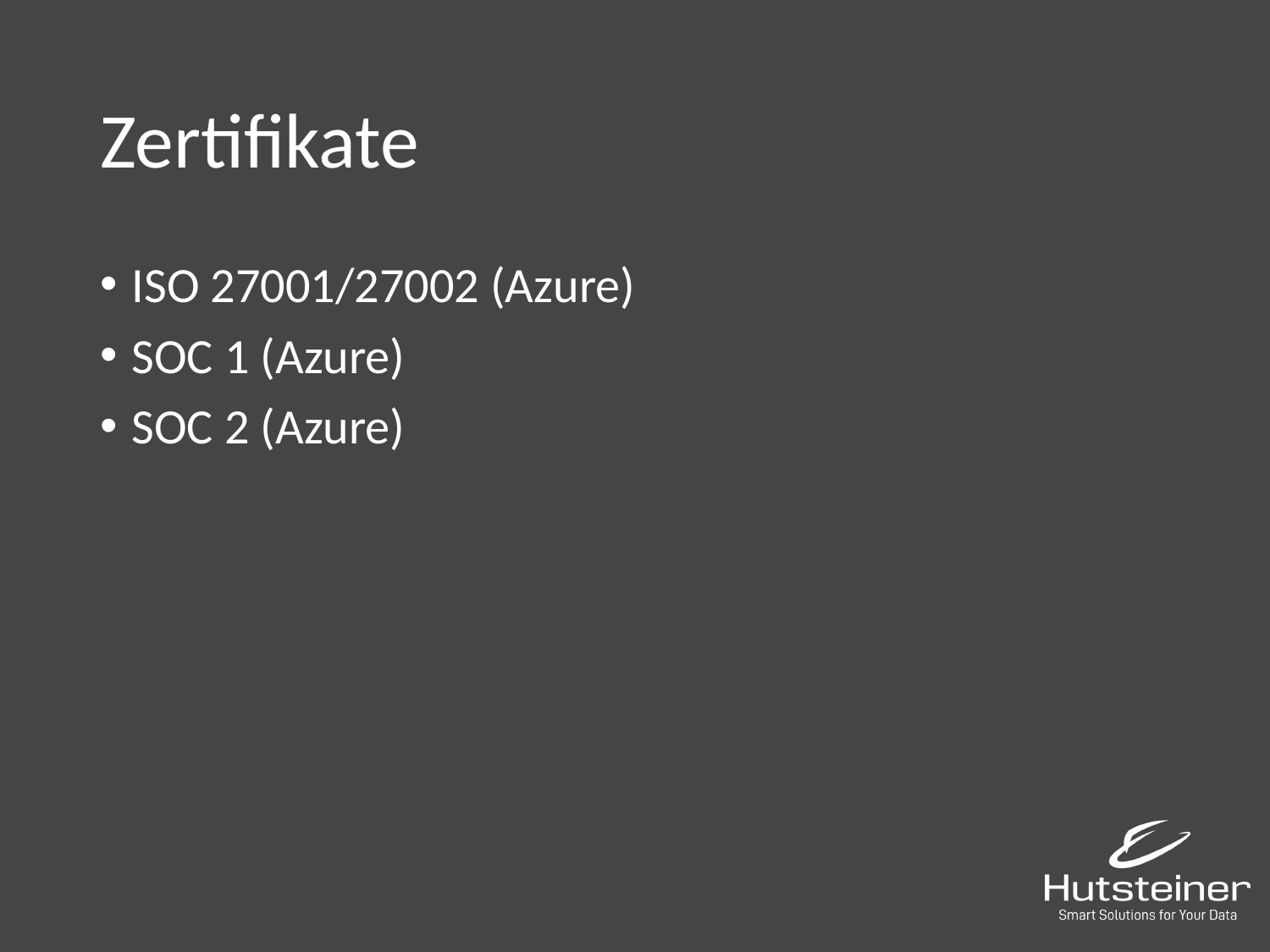

# Zertifikate
ISO 27001/27002 (Azure)
SOC 1 (Azure)
SOC 2 (Azure)